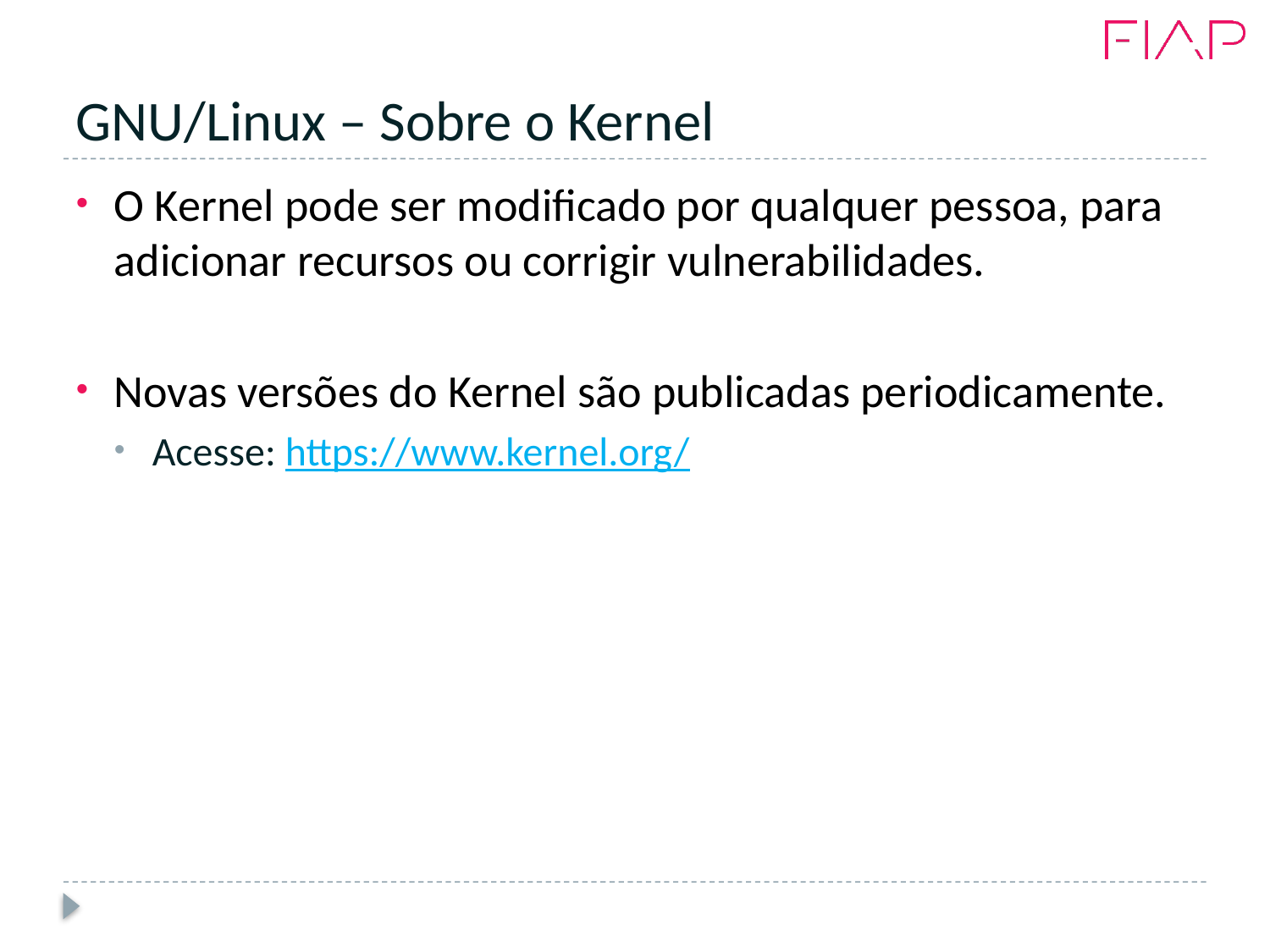

# GNU/Linux – Sobre o Kernel
O Kernel pode ser modificado por qualquer pessoa, para adicionar recursos ou corrigir vulnerabilidades.

Novas versões do Kernel são publicadas periodicamente.
Acesse: https://www.kernel.org/